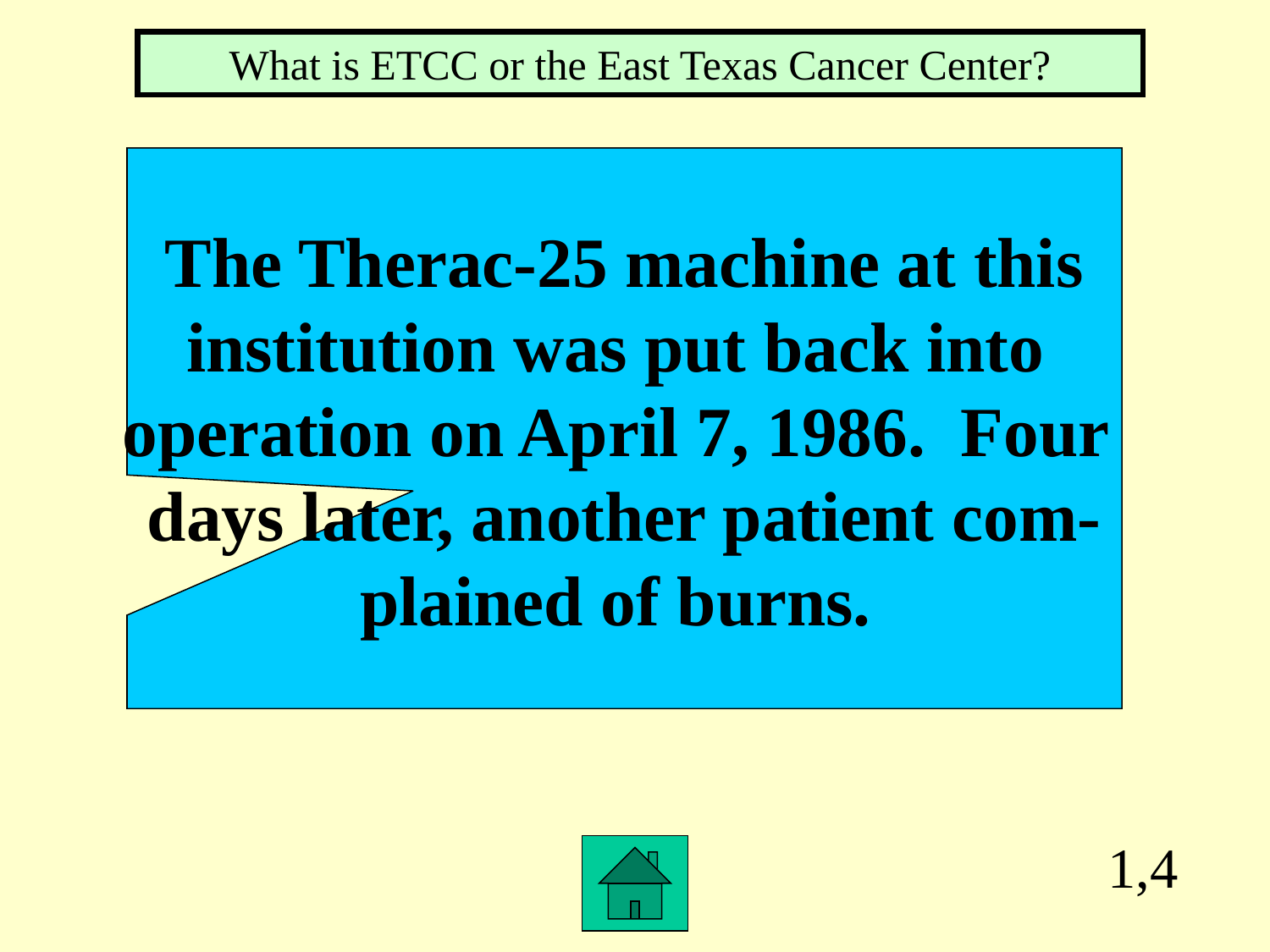

What is ETCC or the East Texas Cancer Center?
The Therac-25 machine at this
institution was put back into
operation on April 7, 1986.  Four
days later, another patient com-
plained of burns.
1,4